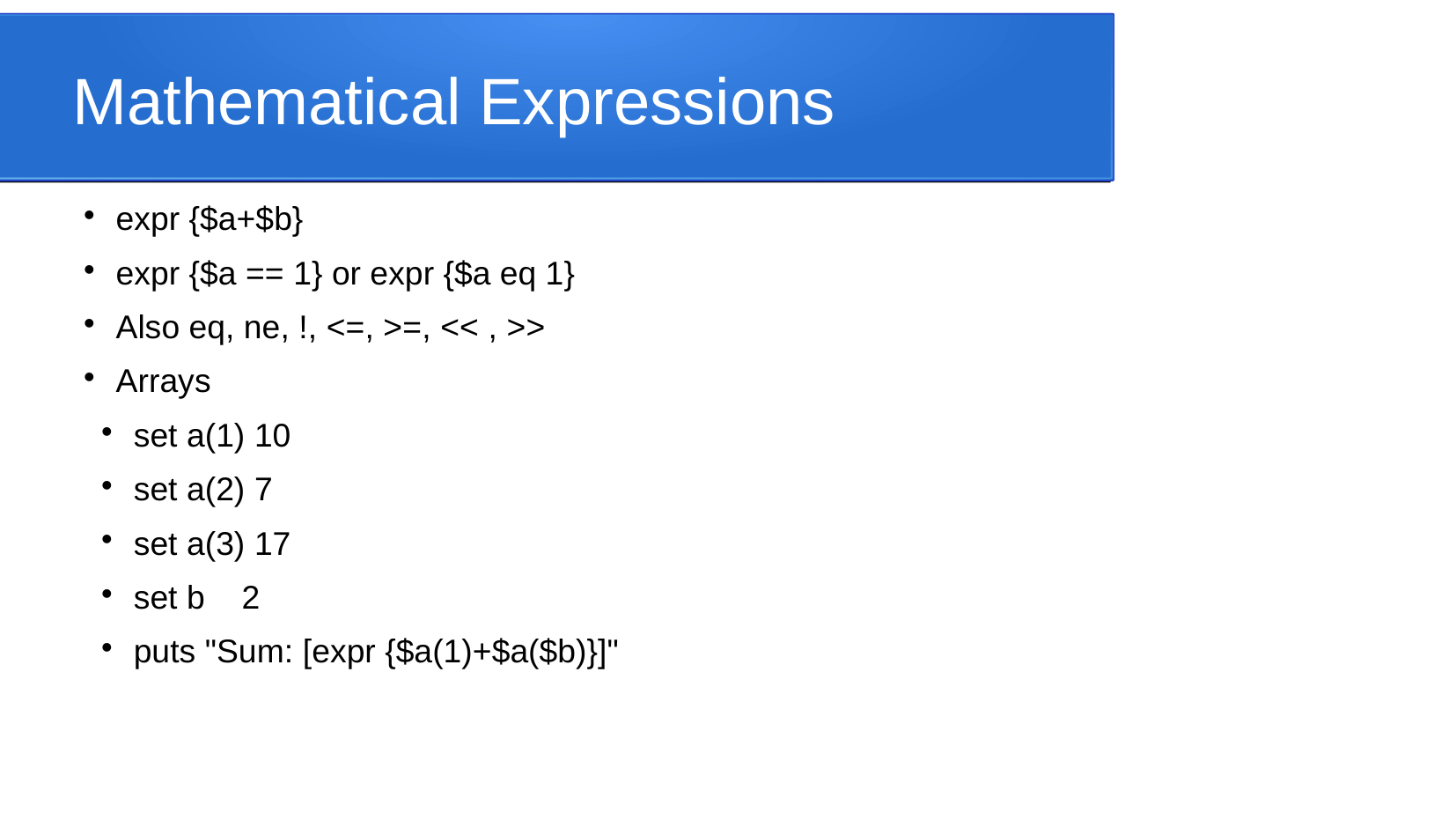

Mathematical Expressions
expr {$a+$b}
expr {$a == 1} or expr {$a eq 1}
Also eq, ne, !, <=, >=, << , >>
Arrays
set a(1) 10
set a(2) 7
set a(3) 17
set b    2
puts "Sum: [expr {$a(1)+$a($b)}]"